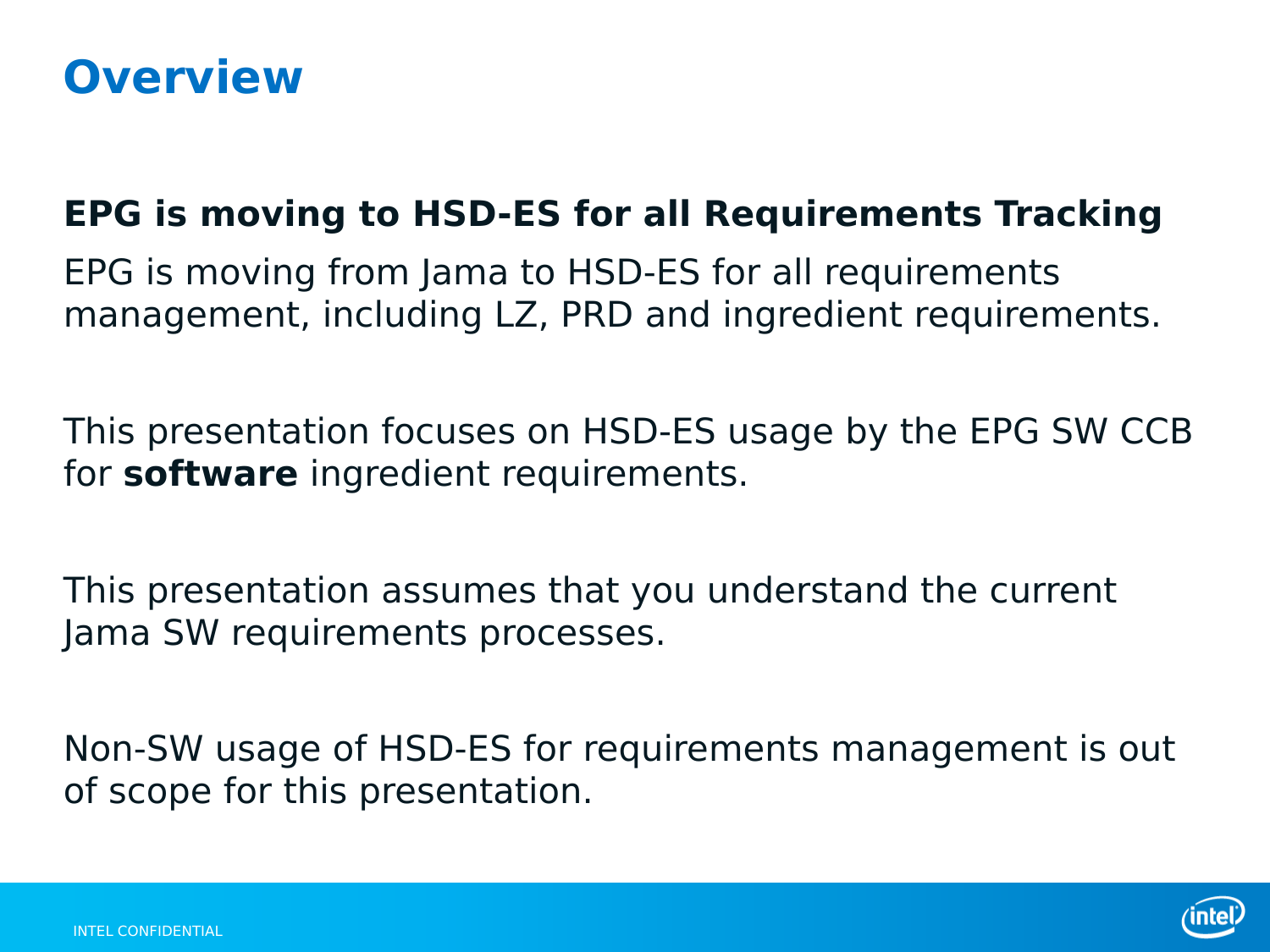

# Overview
EPG is moving to HSD-ES for all Requirements Tracking
EPG is moving from Jama to HSD-ES for all requirements management, including LZ, PRD and ingredient requirements.

This presentation focuses on HSD-ES usage by the EPG SW CCB for software ingredient requirements.

This presentation assumes that you understand the current Jama SW requirements processes.

Non-SW usage of HSD-ES for requirements management is out of scope for this presentation.